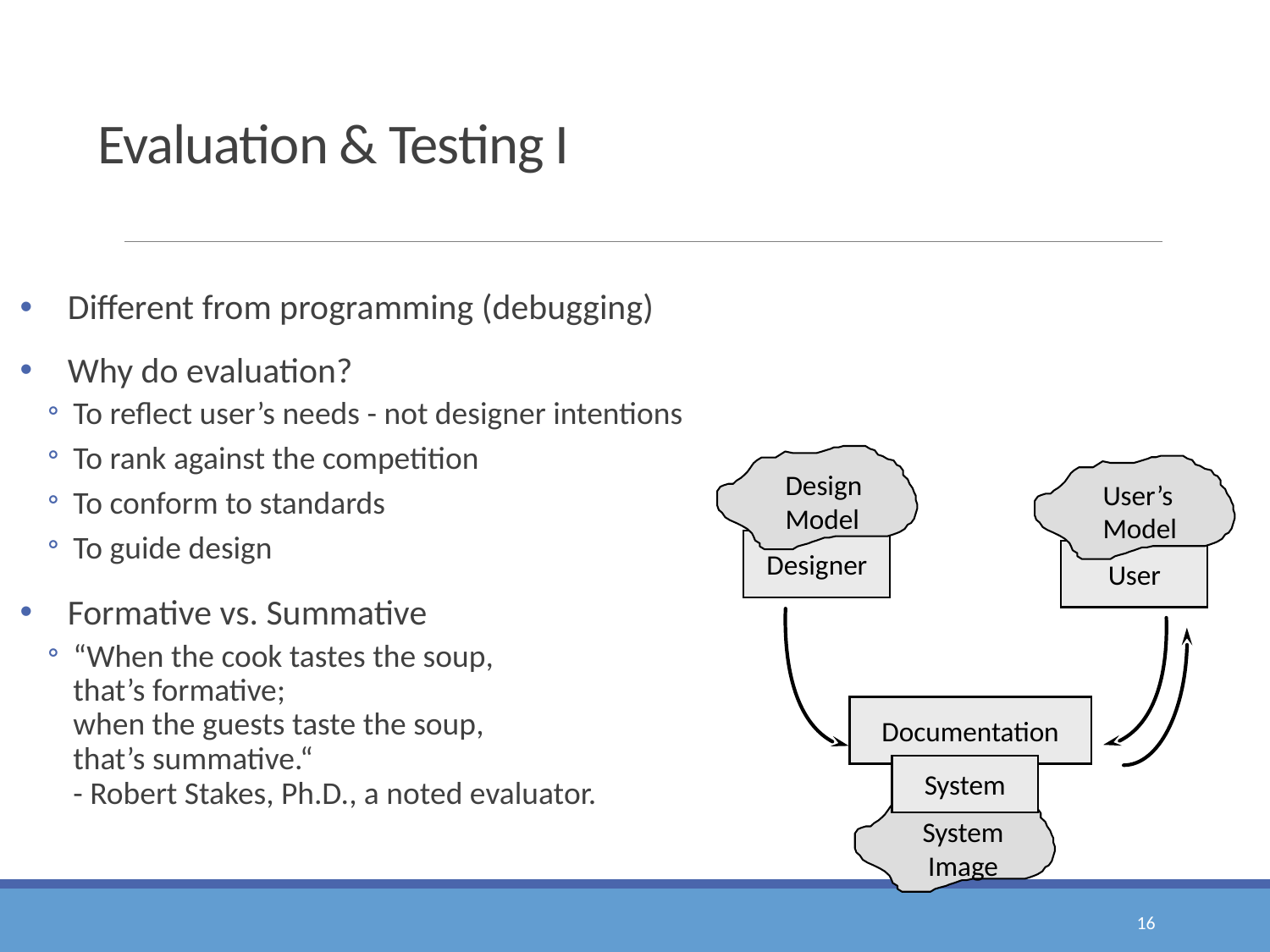

# Evaluation & Testing I
Different from programming (debugging)
Why do evaluation?
To reflect user’s needs - not designer intentions
To rank against the competition
To conform to standards
To guide design
Formative vs. Summative
“When the cook tastes the soup,
that’s formative;
when the guests taste the soup,
that’s summative.“
- Robert Stakes, Ph.D., a noted evaluator.

Design
Model

User’s
Model
User
Designer

Documentation
System

System
Image
16